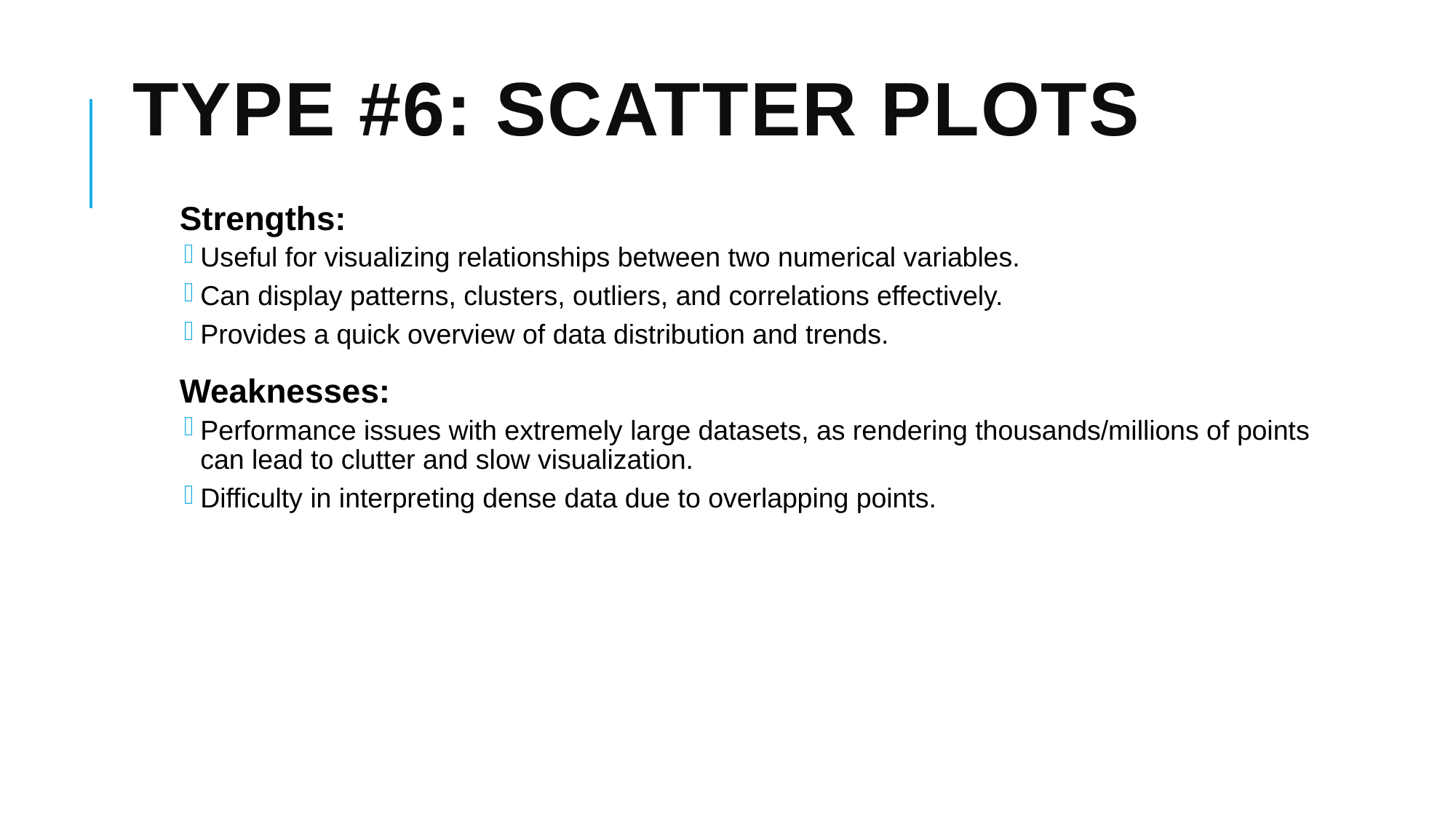

# Type #6: Scatter Plots
Strengths:
Useful for visualizing relationships between two numerical variables.
Can display patterns, clusters, outliers, and correlations effectively.
Provides a quick overview of data distribution and trends.
Weaknesses:
Performance issues with extremely large datasets, as rendering thousands/millions of points can lead to clutter and slow visualization.
Difficulty in interpreting dense data due to overlapping points.